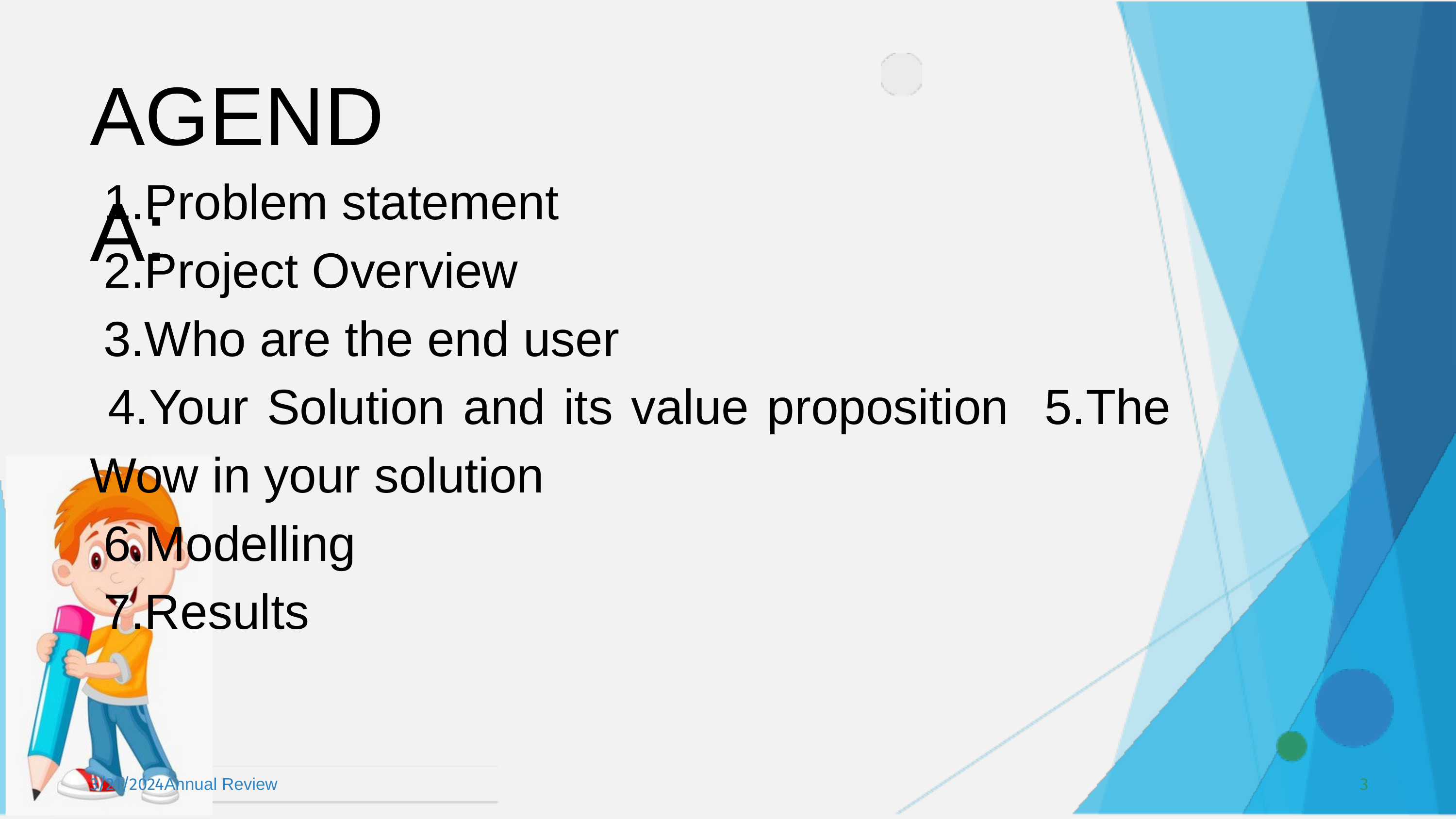

AGENDA:

 1.Problem statement
 2.Project Overview
 3.Who are the end user
 4.Your Solution and its value proposition  5.The Wow in your solution
 6.Modelling
 7.Results

3/21/2024Annual Review
3